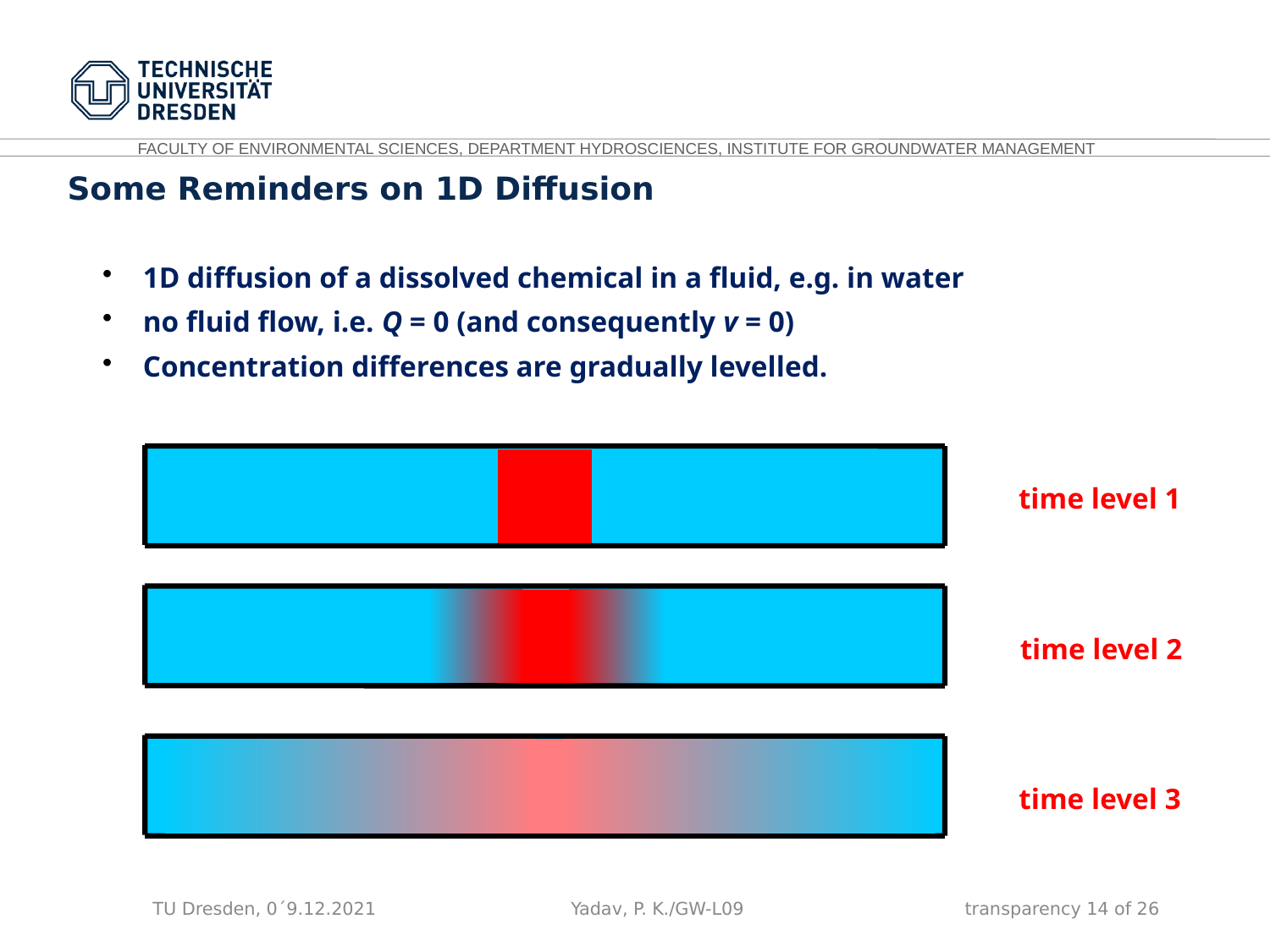

Some Reminders on 1D Diffusion

1D diffusion of a dissolved chemical in a fluid, e.g. in water
no fluid flow, i.e. Q = 0 (and consequently v = 0)
Concentration differences are gradually levelled.

time level 1

time level 2

time level 3